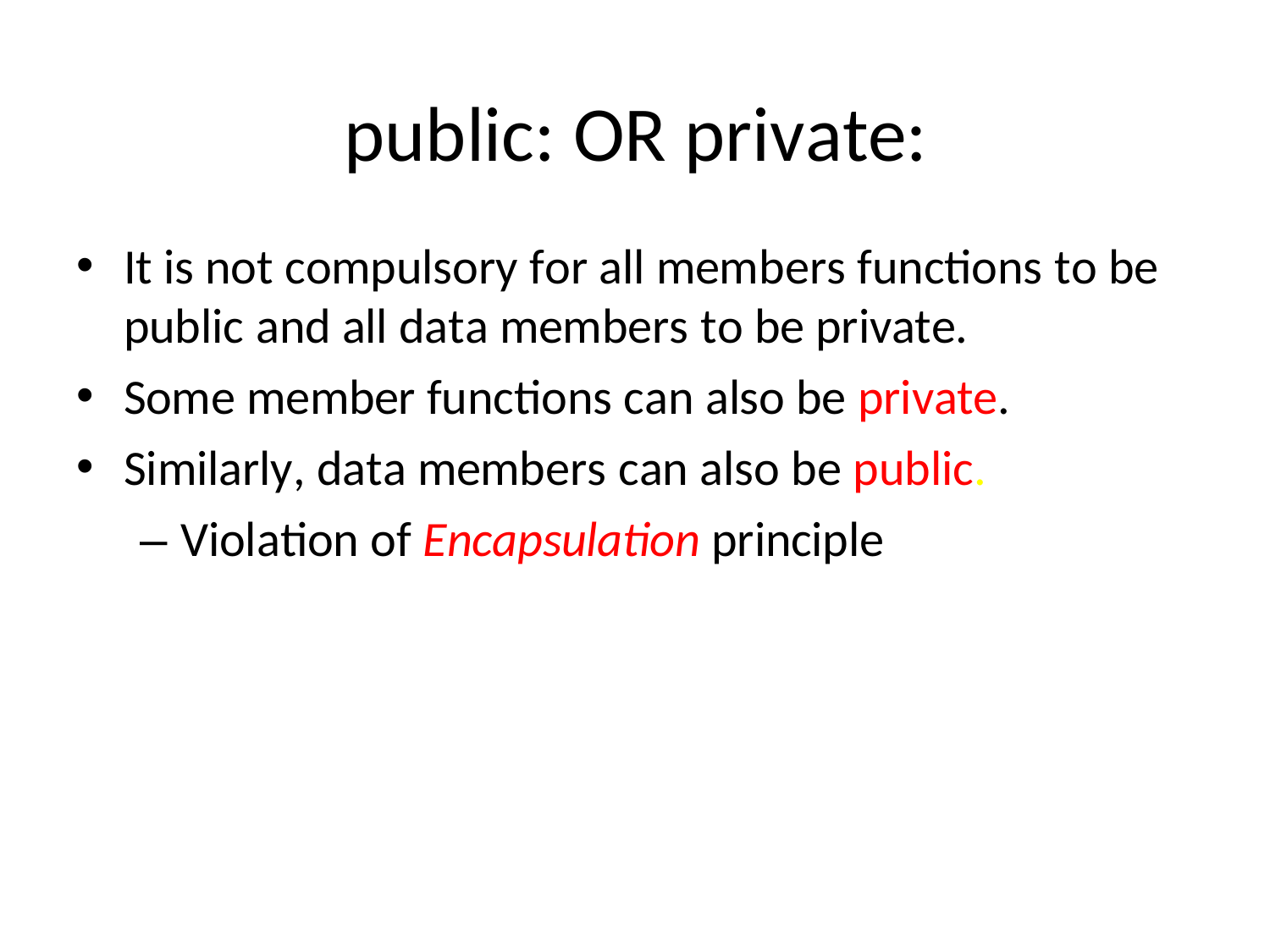

# public: OR private:
It is not compulsory for all members functions to be
public and all data members to be private.
Some member functions can also be private.
Similarly, data members can also be public.
– Violation of Encapsulation principle